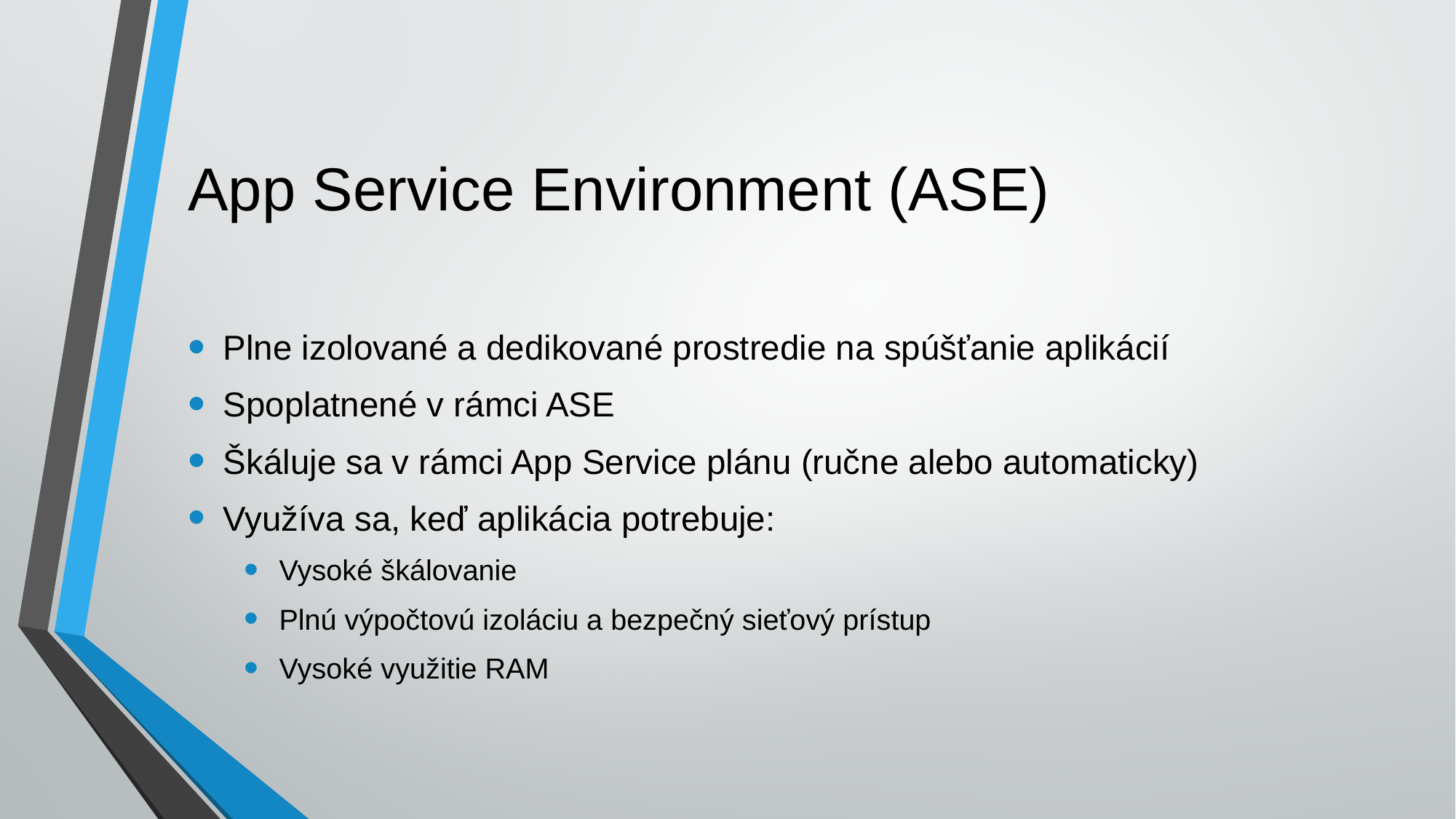

# App Service Environment (ASE)
Plne izolované a dedikované prostredie na spúšťanie aplikácií
Spoplatnené v rámci ASE
Škáluje sa v rámci App Service plánu (ručne alebo automaticky)
Využíva sa, keď aplikácia potrebuje:
Vysoké škálovanie
Plnú výpočtovú izoláciu a bezpečný sieťový prístup
Vysoké využitie RAM